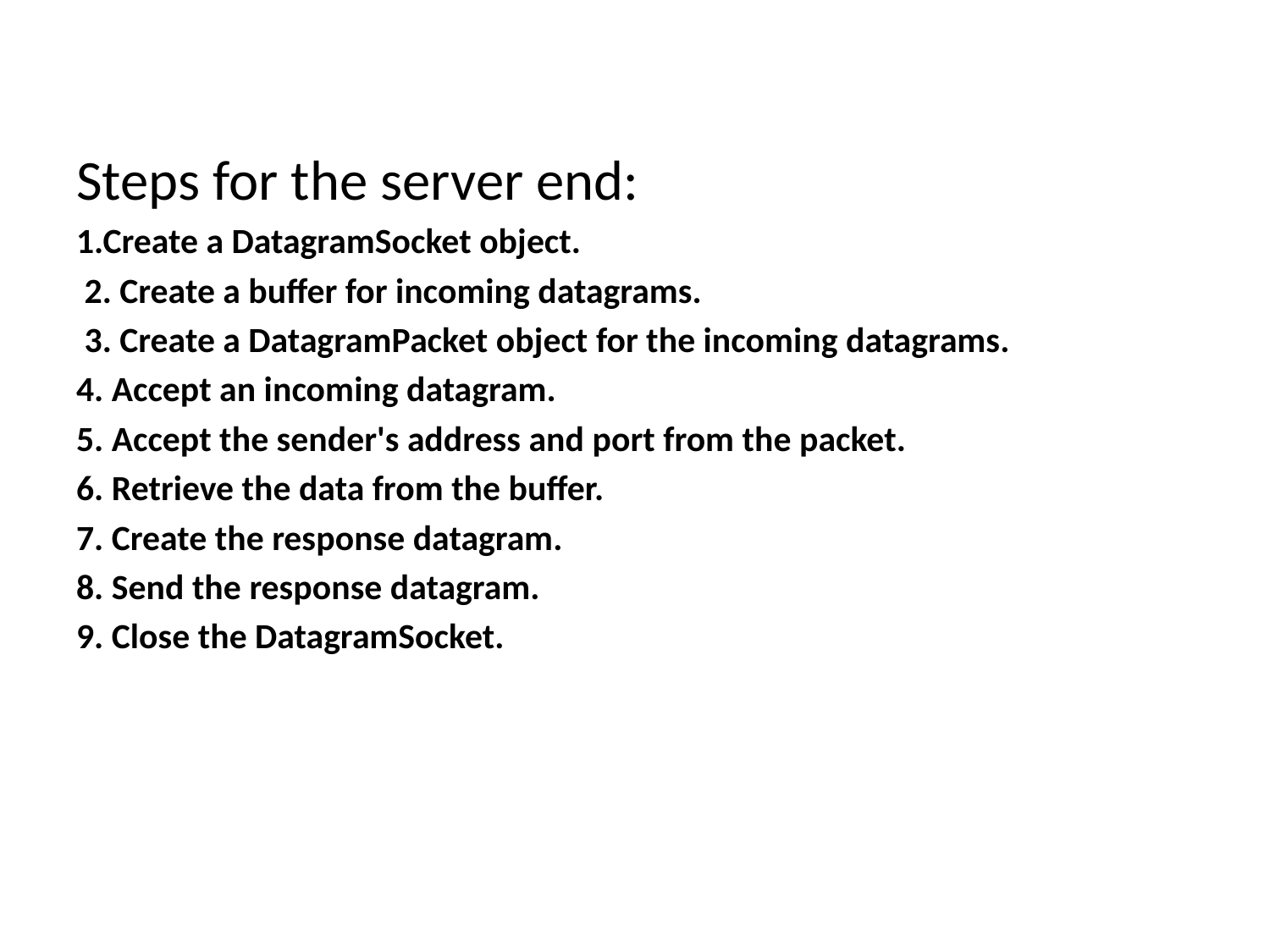

#
Steps for the server end:
1.Create a DatagramSocket object.
 2. Create a buffer for incoming datagrams.
 3. Create a DatagramPacket object for the incoming datagrams.
4. Accept an incoming datagram.
5. Accept the sender's address and port from the packet.
6. Retrieve the data from the buffer.
7. Create the response datagram.
8. Send the response datagram.
9. Close the DatagramSocket.